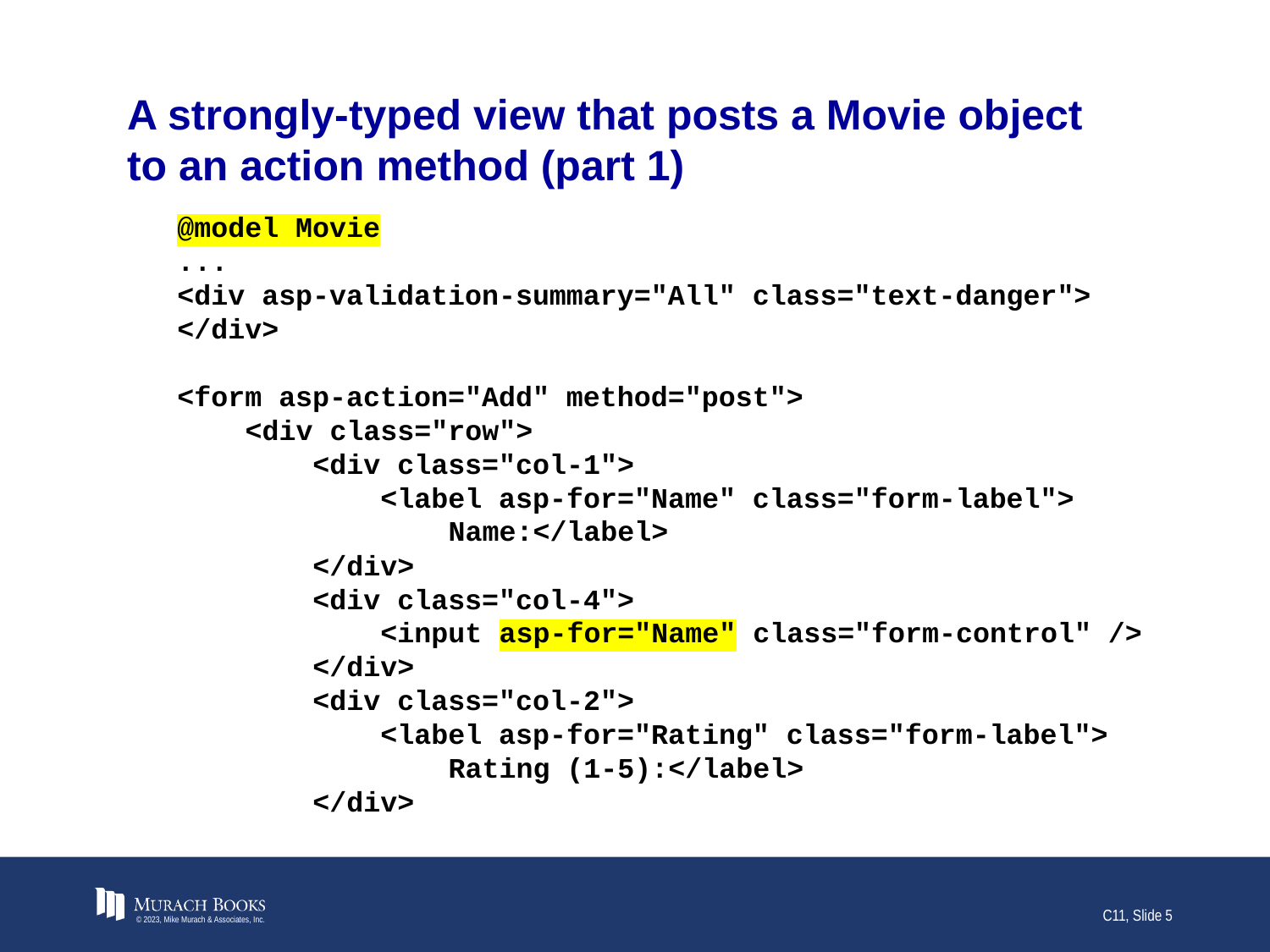

# A strongly-typed view that posts a Movie object to an action method (part 1)
@model Movie
...
<div asp-validation-summary="All" class="text-danger">
</div>

<form asp-action="Add" method="post">
    <div class="row">
        <div class="col-1">
            <label asp-for="Name" class="form-label">
                Name:</label>
        </div>
        <div class="col-4">
            <input asp-for="Name" class="form-control" />
        </div>
        <div class="col-2">
            <label asp-for="Rating" class="form-label">
                Rating (1-5):</label>
        </div>

© 2023, Mike Murach & Associates, Inc.

C11, Slide 5